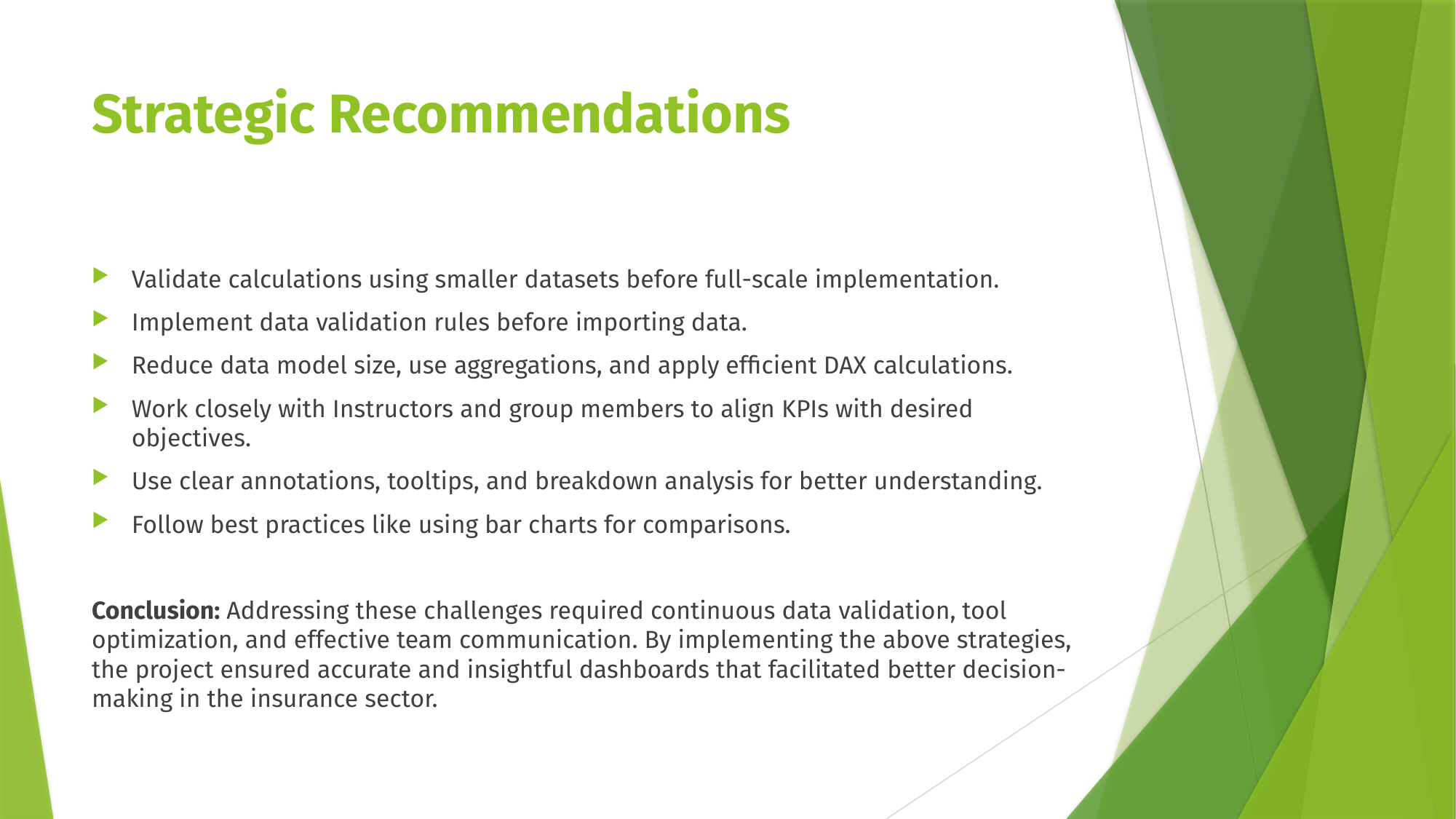

# Strategic Recommendations
Validate calculations using smaller datasets before full-scale implementation.
Implement data validation rules before importing data.
Reduce data model size, use aggregations, and apply efficient DAX calculations.
Work closely with Instructors and group members to align KPIs with desired objectives.
Use clear annotations, tooltips, and breakdown analysis for better understanding.
Follow best practices like using bar charts for comparisons.

Conclusion: Addressing these challenges required continuous data validation, tool optimization, and effective team communication. By implementing the above strategies, the project ensured accurate and insightful dashboards that facilitated better decision-making in the insurance sector.